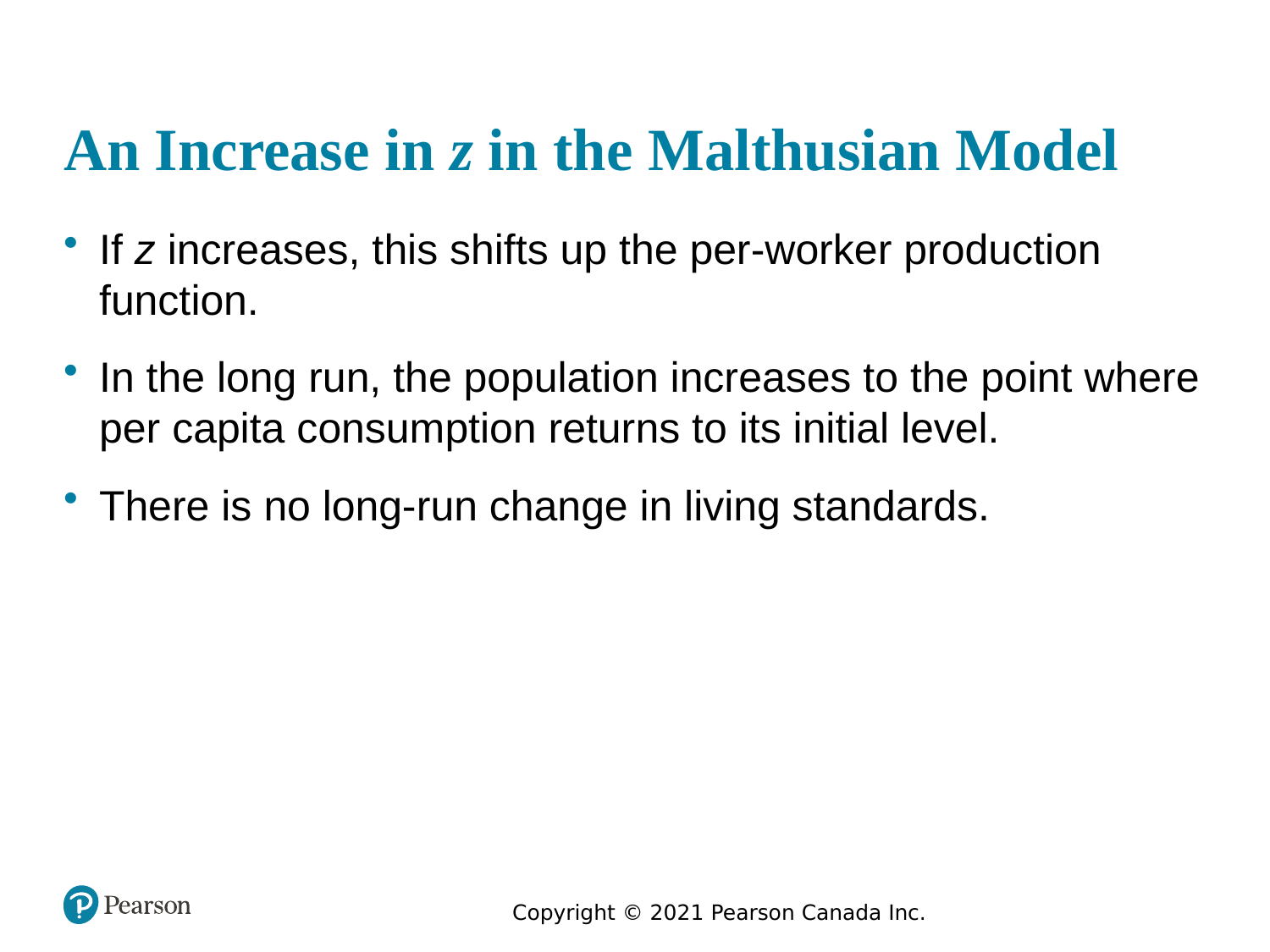

# An Increase in z in the Malthusian Model
If z increases, this shifts up the per-worker production function.
In the long run, the population increases to the point where per capita consumption returns to its initial level.
There is no long-run change in living standards.